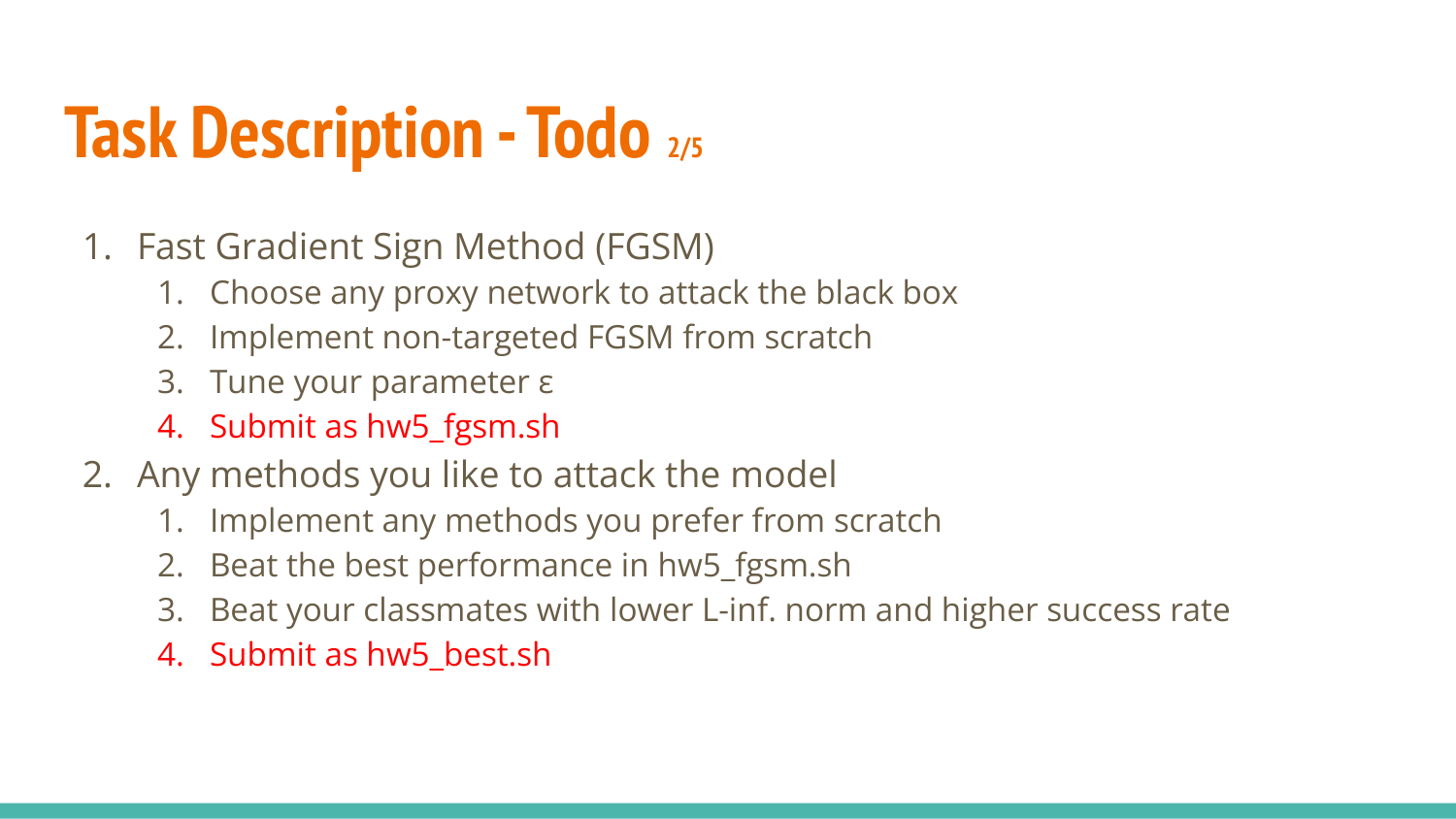

# Task Description - Todo 2/5
Fast Gradient Sign Method (FGSM)
Choose any proxy network to attack the black box
Implement non-targeted FGSM from scratch
Tune your parameter ε
Submit as hw5_fgsm.sh
Any methods you like to attack the model
Implement any methods you prefer from scratch
Beat the best performance in hw5_fgsm.sh
Beat your classmates with lower L-inf. norm and higher success rate
Submit as hw5_best.sh